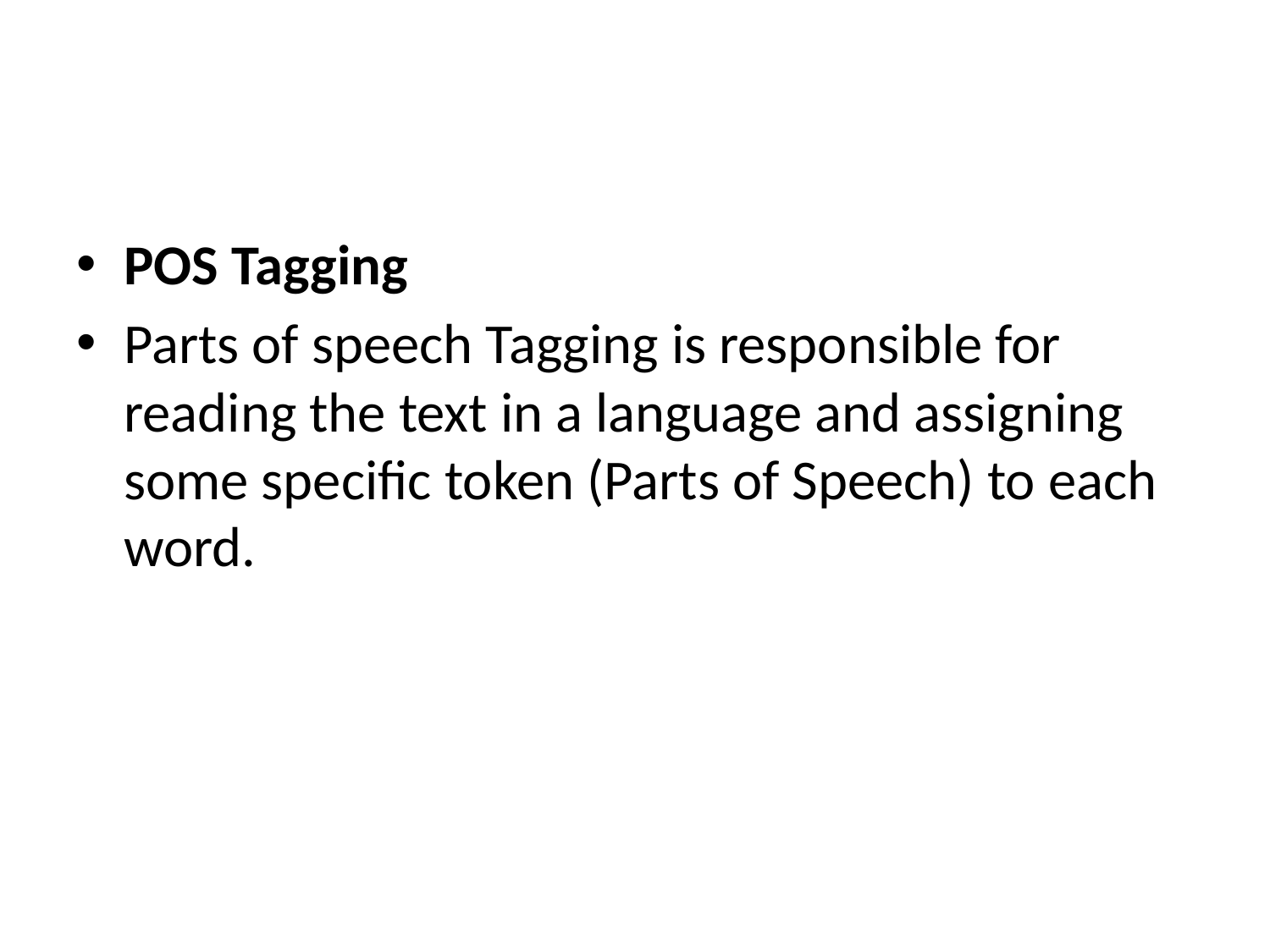

#
POS Tagging
Parts of speech Tagging is responsible for reading the text in a language and assigning some specific token (Parts of Speech) to each word.